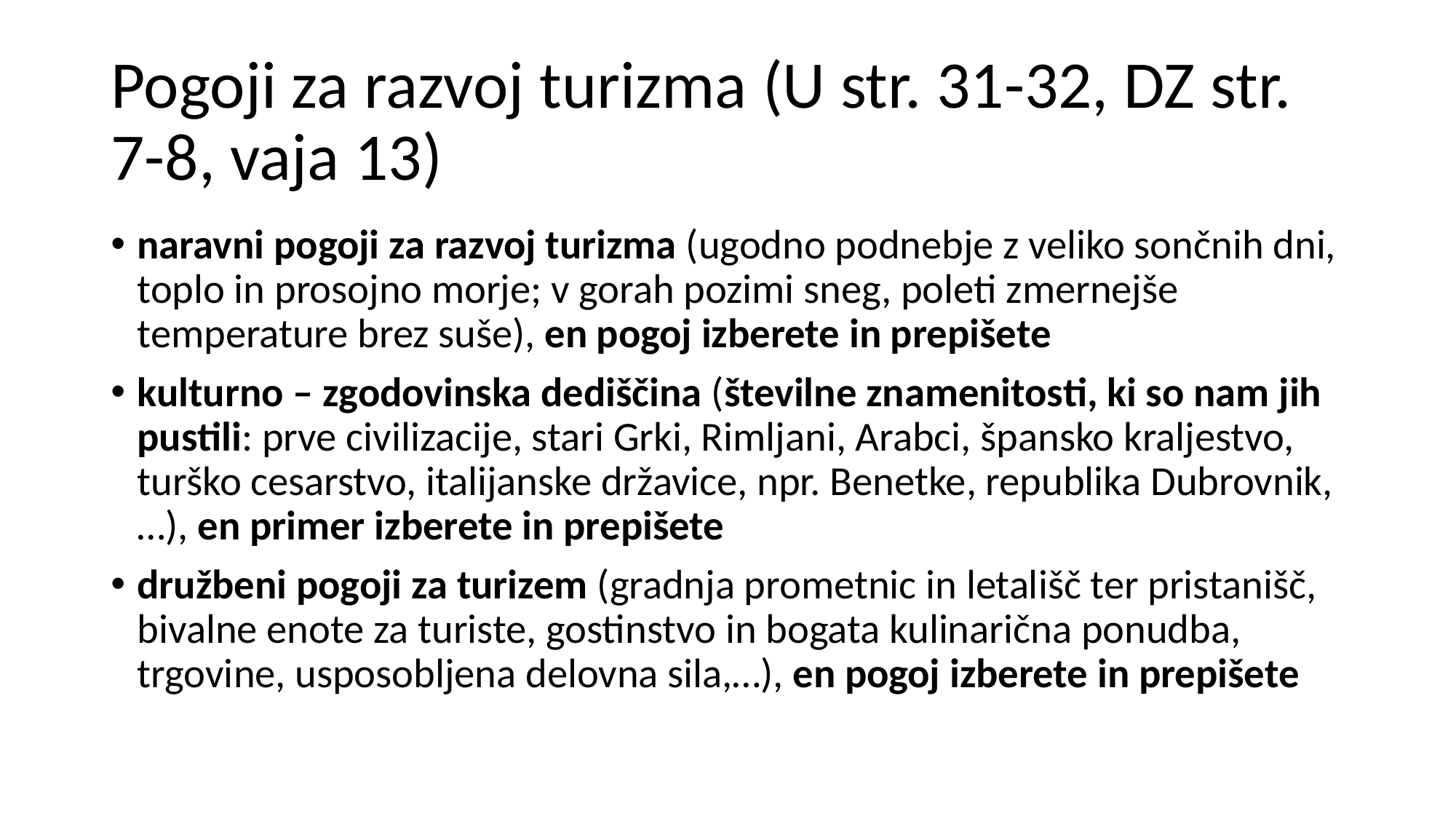

# Pogoji za razvoj turizma (U str. 31-32, DZ str. 7-8, vaja 13)
naravni pogoji za razvoj turizma (ugodno podnebje z veliko sončnih dni, toplo in prosojno morje; v gorah pozimi sneg, poleti zmernejše temperature brez suše), en pogoj izberete in prepišete
kulturno – zgodovinska dediščina (številne znamenitosti, ki so nam jih pustili: prve civilizacije, stari Grki, Rimljani, Arabci, špansko kraljestvo, turško cesarstvo, italijanske državice, npr. Benetke, republika Dubrovnik,…), en primer izberete in prepišete
družbeni pogoji za turizem (gradnja prometnic in letališč ter pristanišč, bivalne enote za turiste, gostinstvo in bogata kulinarična ponudba, trgovine, usposobljena delovna sila,…), en pogoj izberete in prepišete